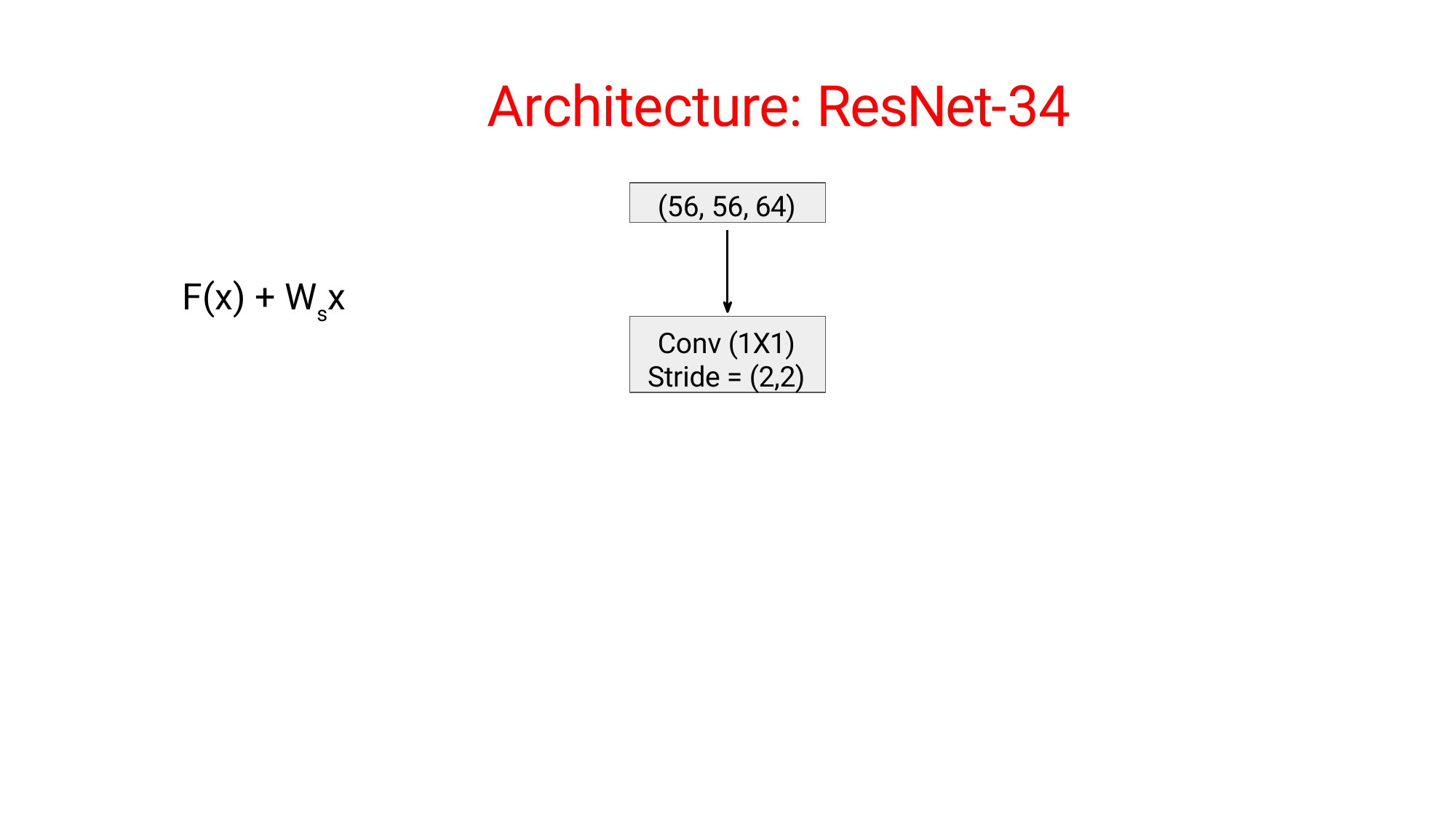

# Architecture: ResNet-34
(56, 56, 64)

F(x) + Wsx
Conv (1X1) Stride = (2,2)